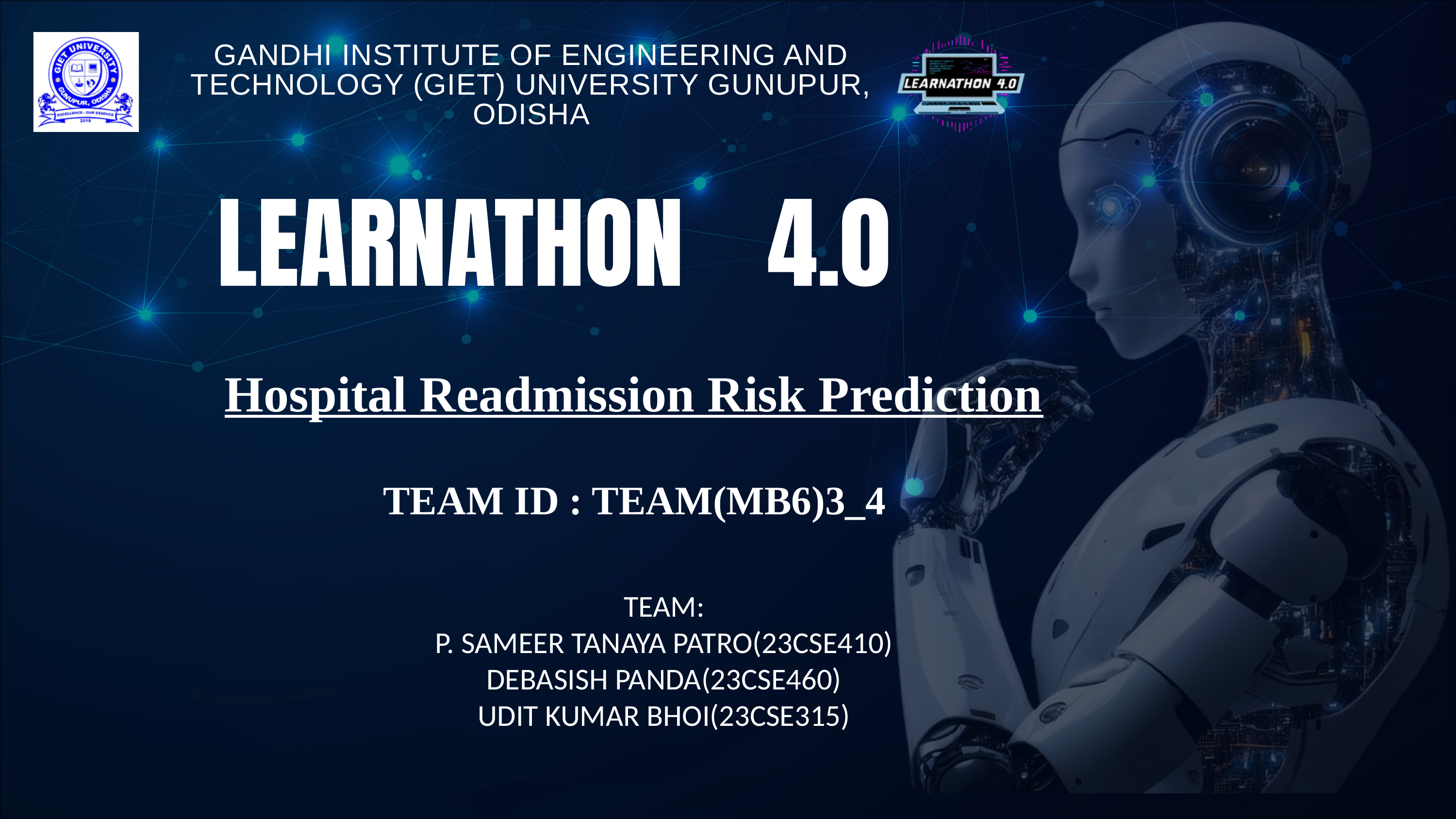

GANDHI INSTITUTE OF ENGINEERING AND TECHNOLOGY (GIET) UNIVERSITY GUNUPUR, ODISHA
LEARNATHON       4.0
Hospital Readmission Risk Prediction
TEAM ID : TEAM(MB6)3_4
TEAM:
P. SAMEER TANAYA PATRO(23CSE410)
DEBASISH PANDA(23CSE460)
UDIT KUMAR BHOI(23CSE315)